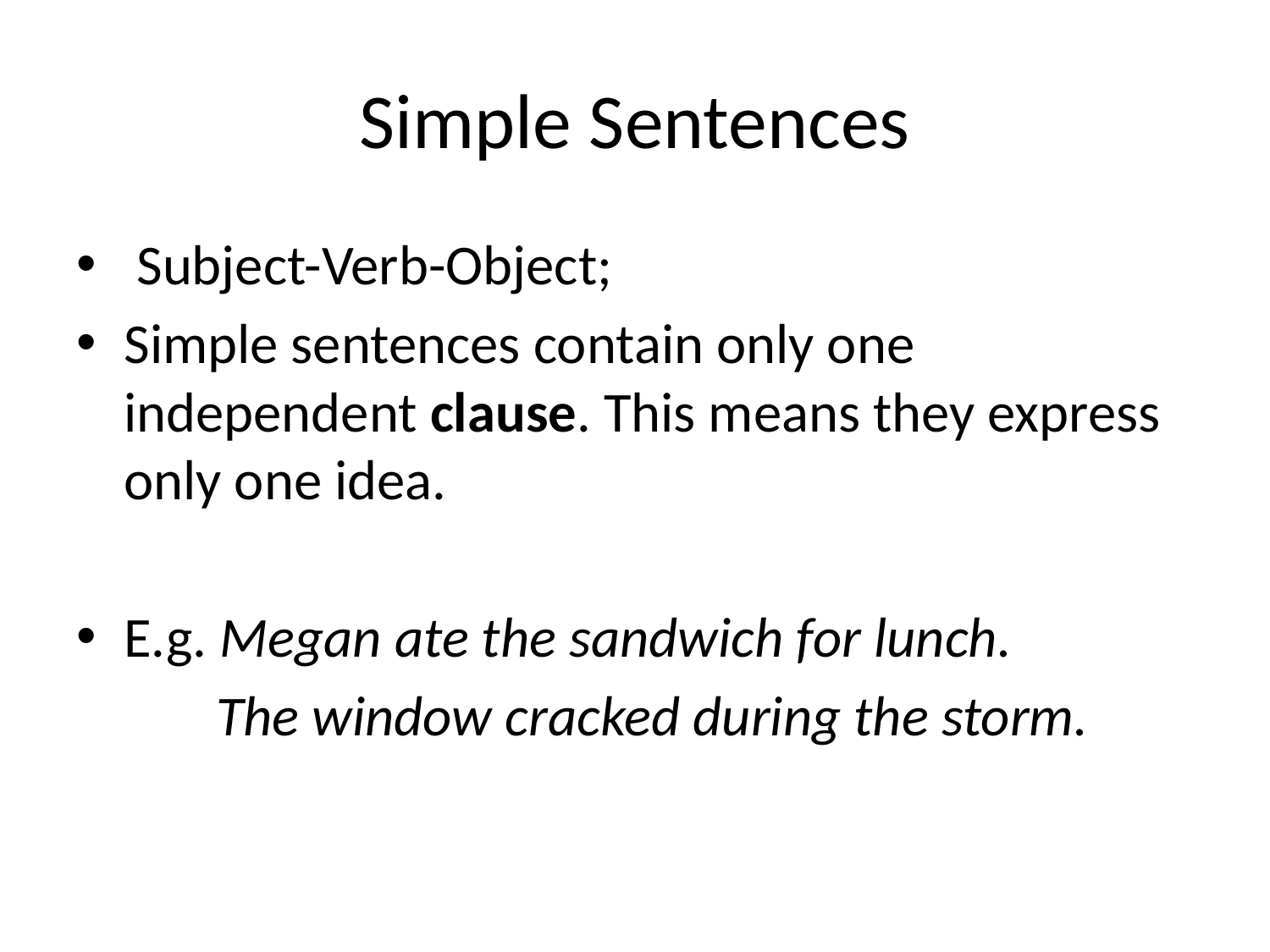

# Simple Sentences
 Subject-Verb-Object;
Simple sentences contain only one independent clause. This means they express only one idea.

E.g. Megan ate the sandwich for lunch.
           The window cracked during the storm.